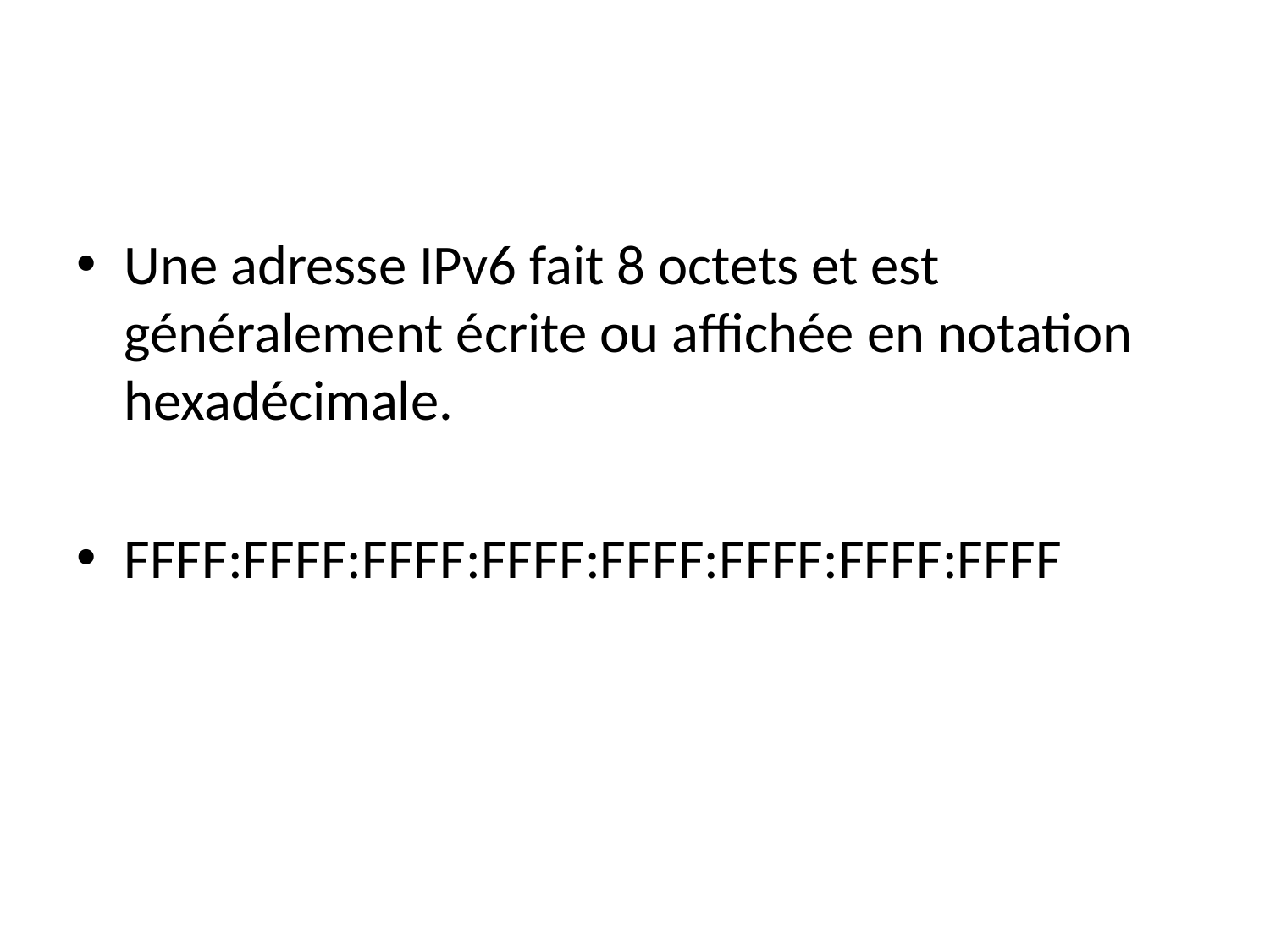

#
Une adresse IPv6 fait 8 octets et est généralement écrite ou affichée en notation hexadécimale.

FFFF:FFFF:FFFF:FFFF:FFFF:FFFF:FFFF:FFFF